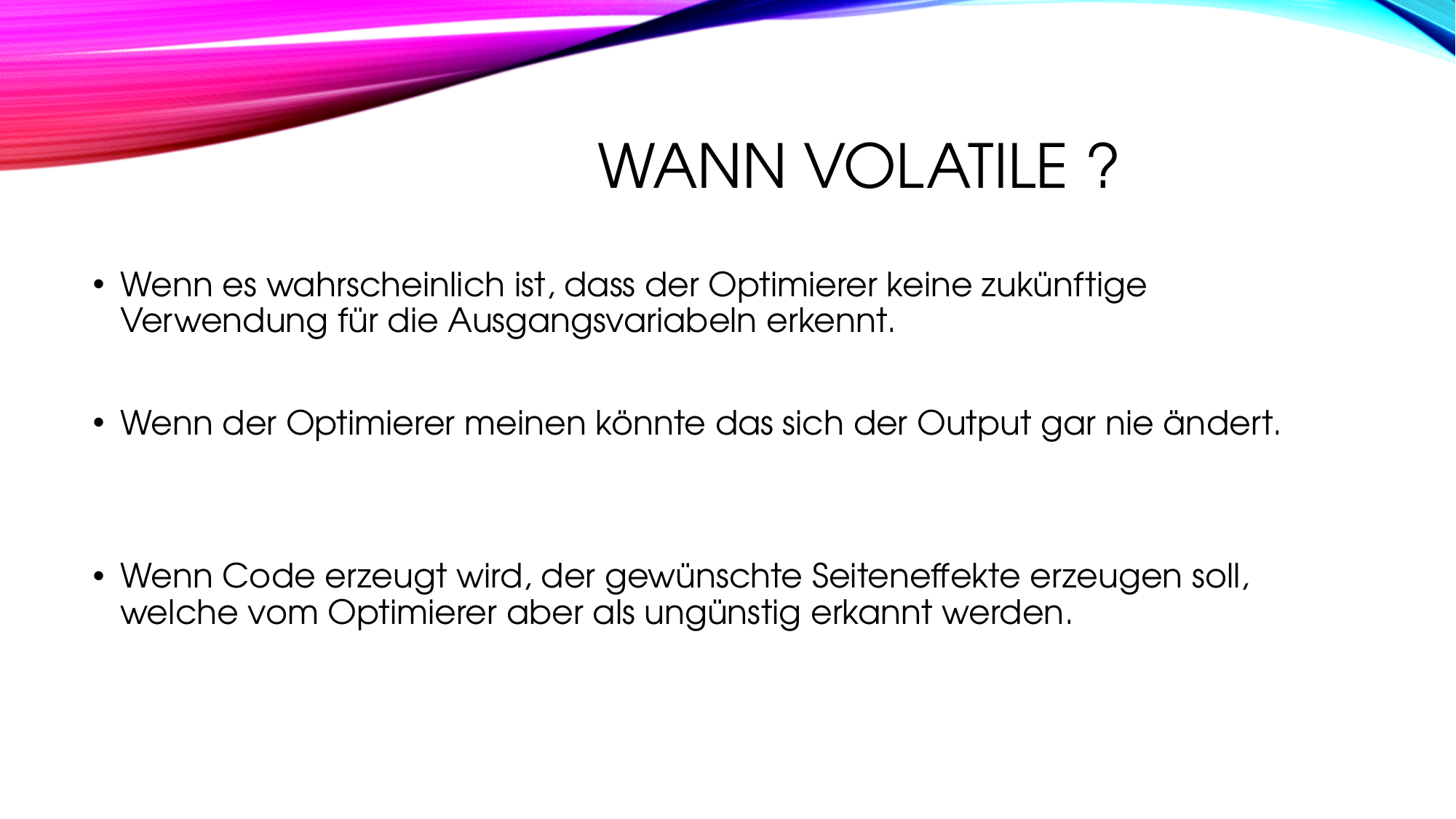

# Wann volatile ?
Wenn es wahrscheinlich ist, dass der Optimierer keine zukünftige Verwendung für die Ausgangsvariabeln erkennt.

Wenn der Optimierer meinen könnte das sich der Output gar nie ändert.

Wenn Code erzeugt wird, der gewünschte Seiteneffekte erzeugen soll, welche vom Optimierer aber als ungünstig erkannt werden.